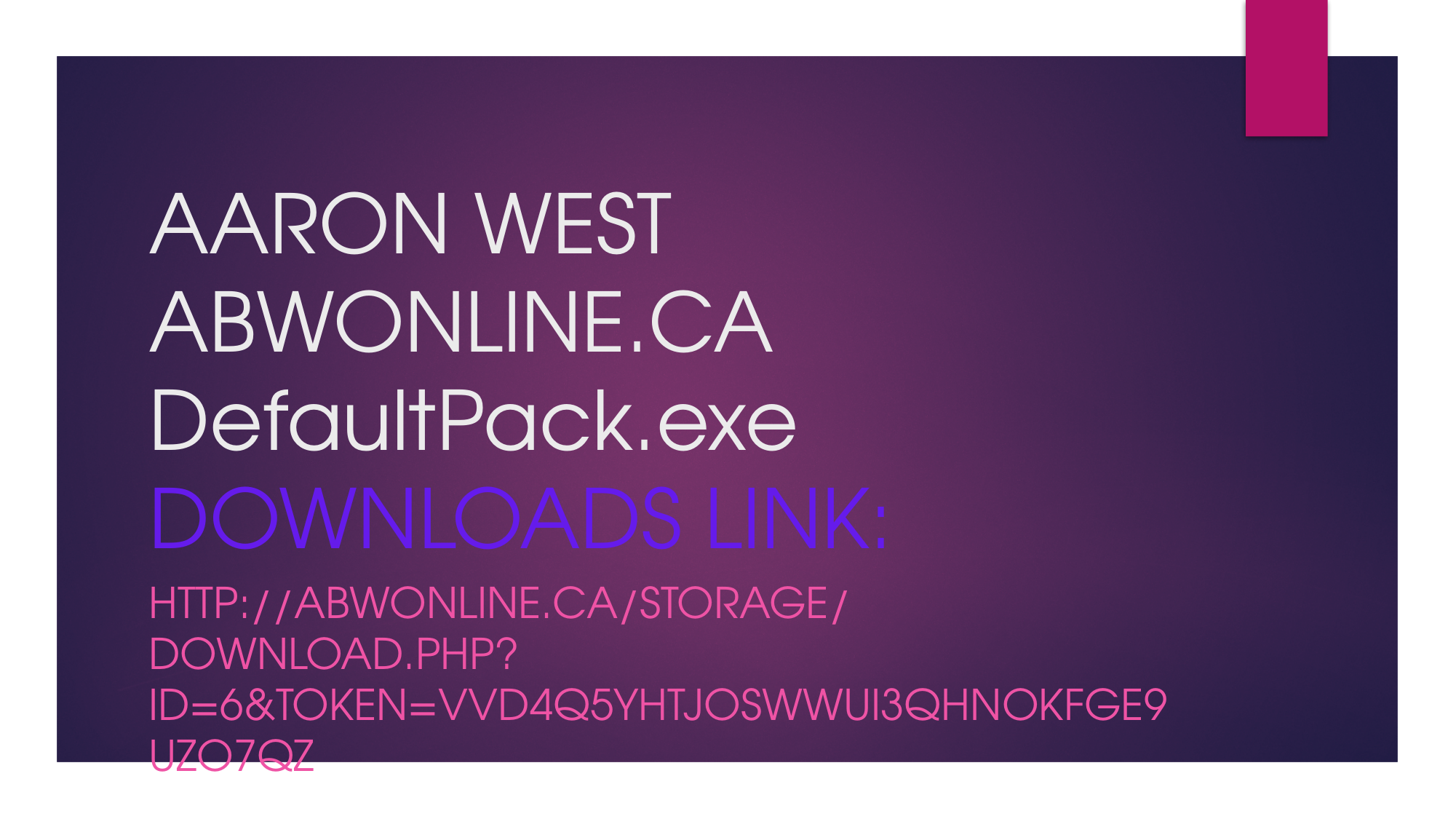

# AARON WEST ABWONLINE.CA DefaultPack.exe DOWNLOADS LINK:
http://abwonline.ca/storage/download.php?id=6&token=VVD4Q5yHTjOswWuI3QHnOkFGe9UzO7Qz